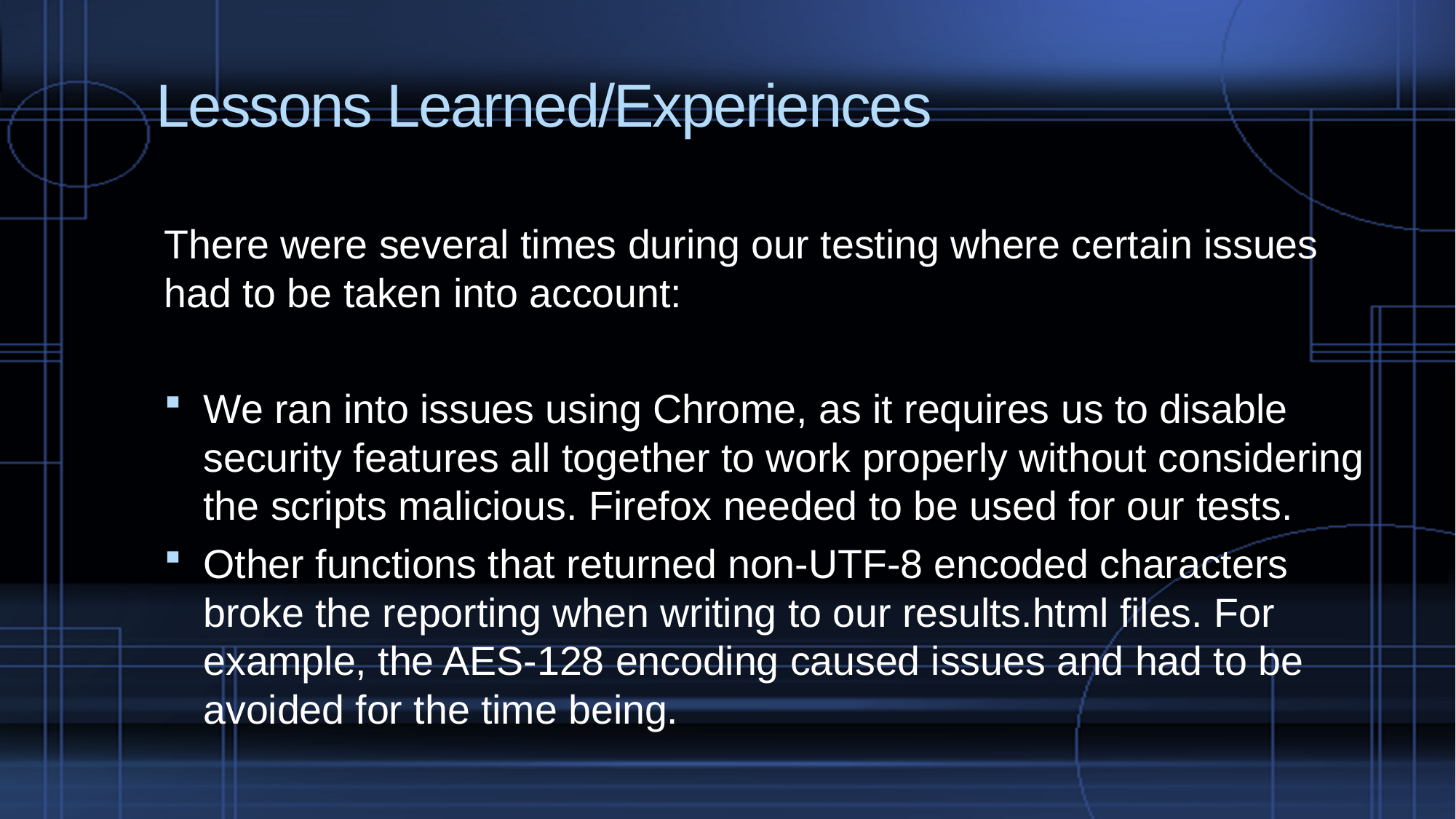

# Lessons Learned/Experiences
There were several times during our testing where certain issues had to be taken into account:

We ran into issues using Chrome, as it requires us to disable security features all together to work properly without considering the scripts malicious. Firefox needed to be used for our tests.
Other functions that returned non-UTF-8 encoded characters broke the reporting when writing to our results.html files. For example, the AES-128 encoding caused issues and had to be avoided for the time being.